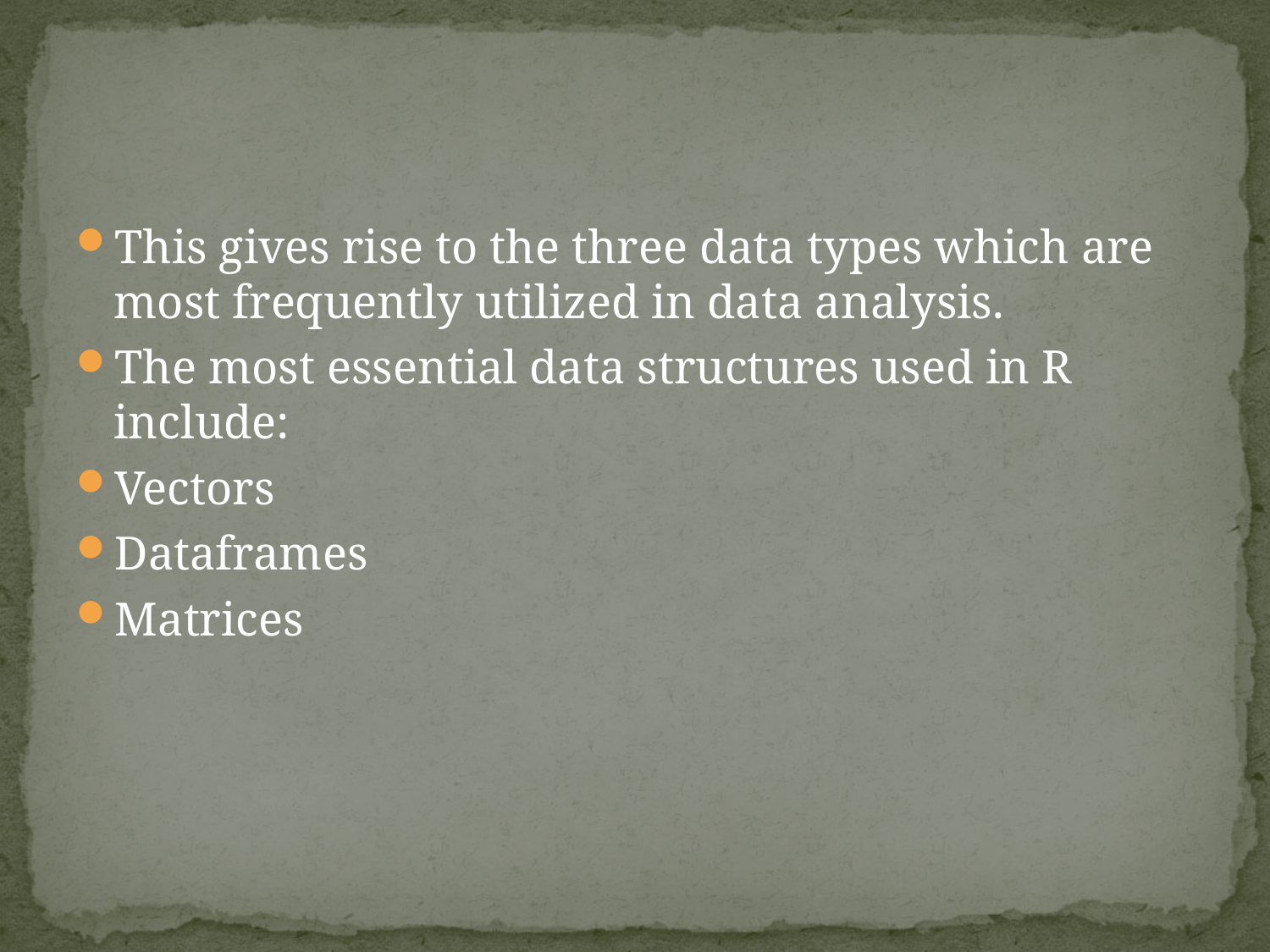

This gives rise to the three data types which are most frequently utilized in data analysis.
The most essential data structures used in R include:
Vectors
Dataframes
Matrices